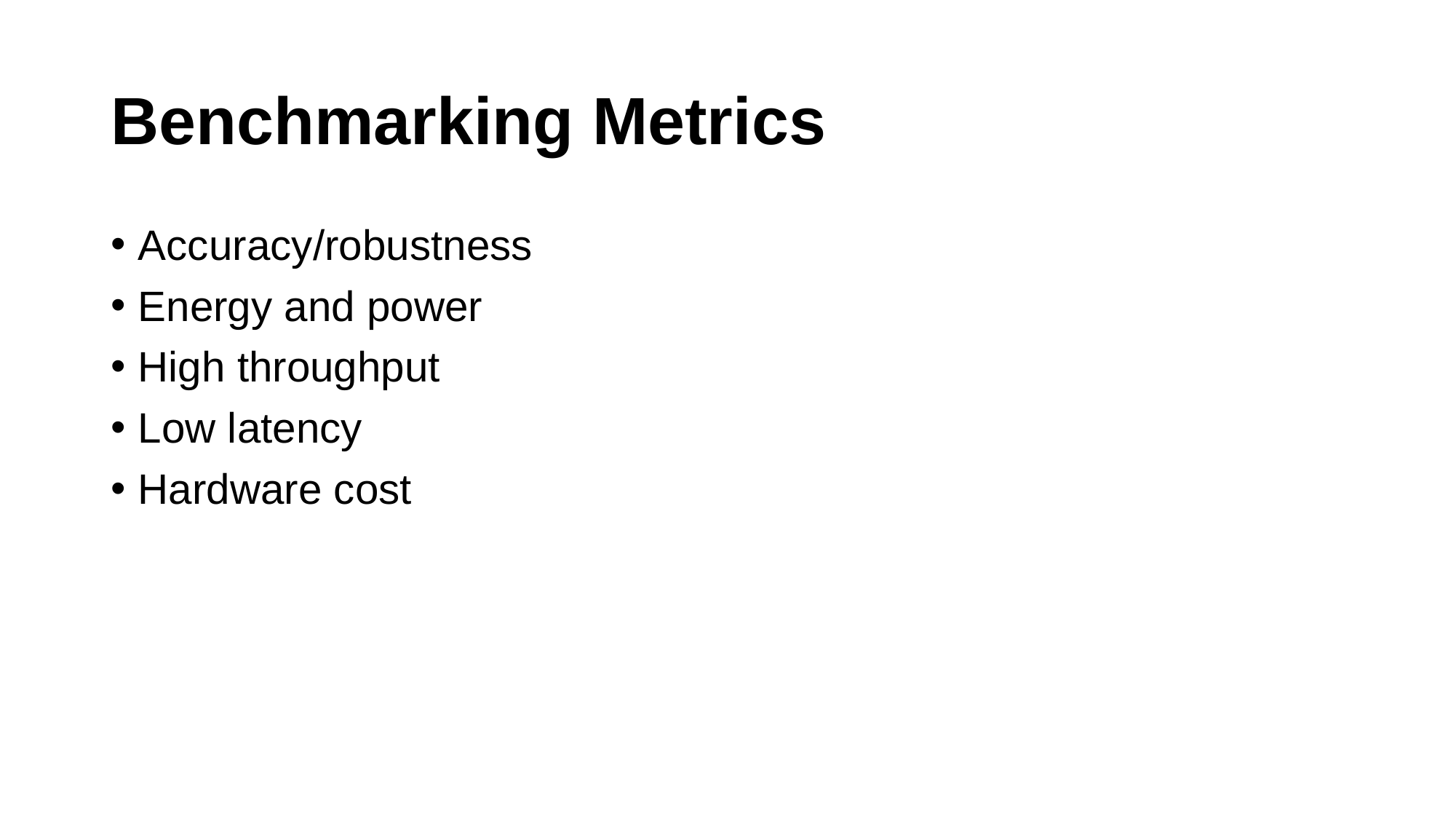

# Benchmarking Metrics
Accuracy/robustness
Energy and power
High throughput
Low latency
Hardware cost